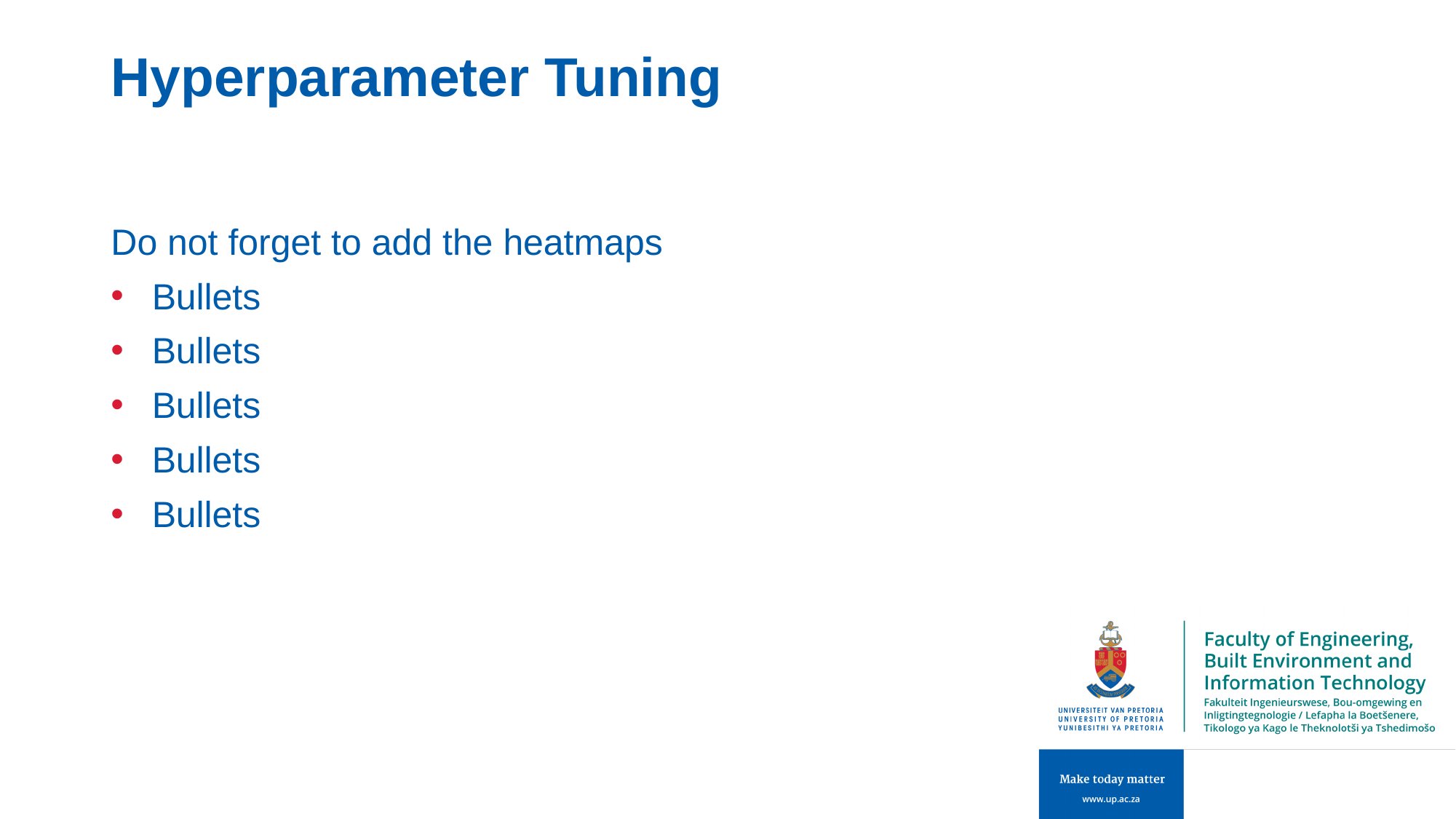

# Hyperparameter Tuning
Do not forget to add the heatmaps
Bullets
Bullets
Bullets
Bullets
Bullets